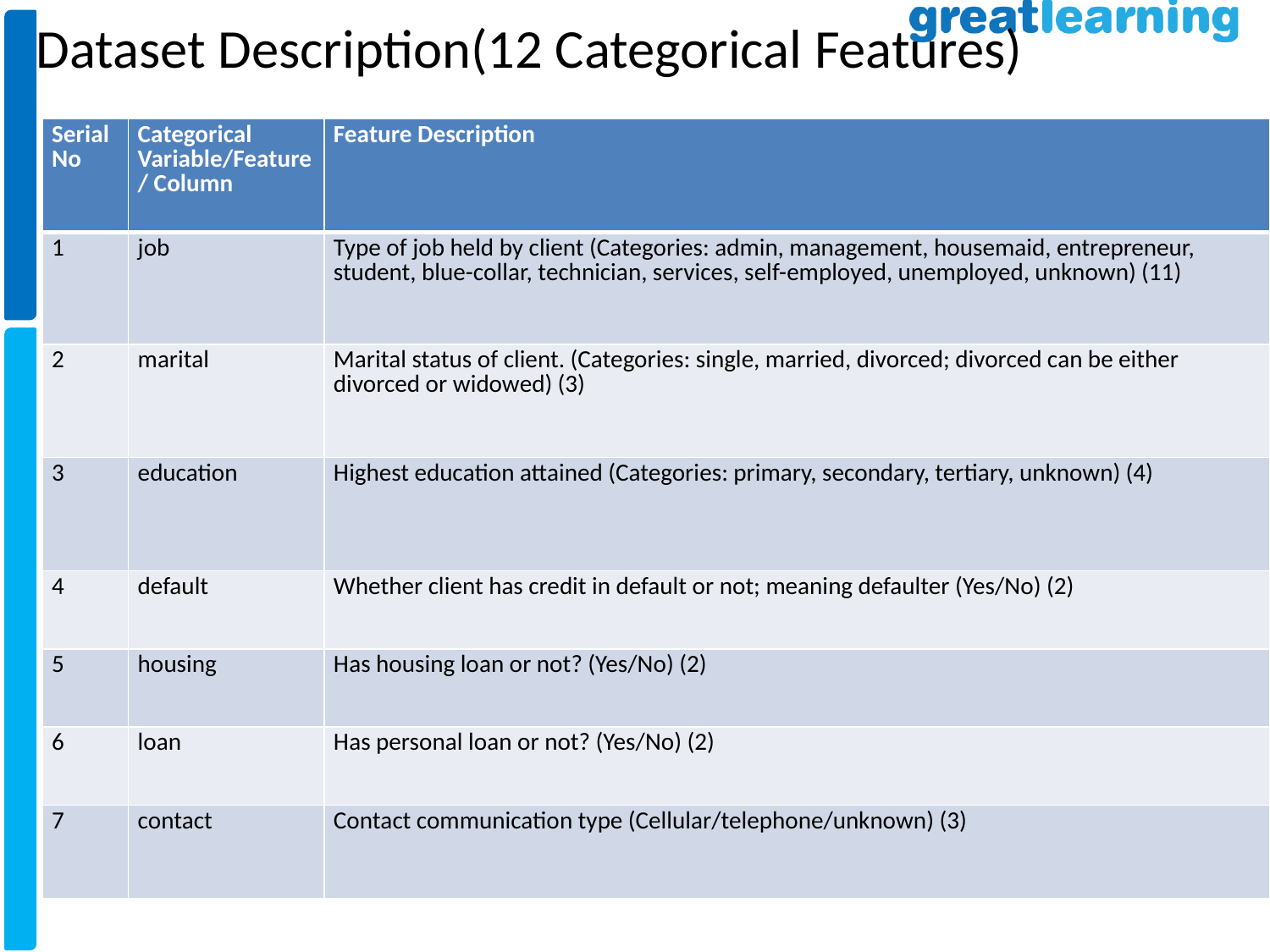

Dataset Description(12 Categorical Features)
| Serial No | Categorical Variable/Feature/ Column | Feature Description |
| --- | --- | --- |
| 1 | job | Type of job held by client (Categories: admin, management, housemaid, entrepreneur, student, blue-collar, technician, services, self-employed, unemployed, unknown) (11) |
| 2 | marital | Marital status of client. (Categories: single, married, divorced; divorced can be either divorced or widowed) (3) |
| 3 | education | Highest education attained (Categories: primary, secondary, tertiary, unknown) (4) |
| 4 | default | Whether client has credit in default or not; meaning defaulter (Yes/No) (2) |
| 5 | housing | Has housing loan or not? (Yes/No) (2) |
| 6 | loan | Has personal loan or not? (Yes/No) (2) |
| 7 | contact | Contact communication type (Cellular/telephone/unknown) (3) |
Dataset Description:
NUMERICAL FEATURES